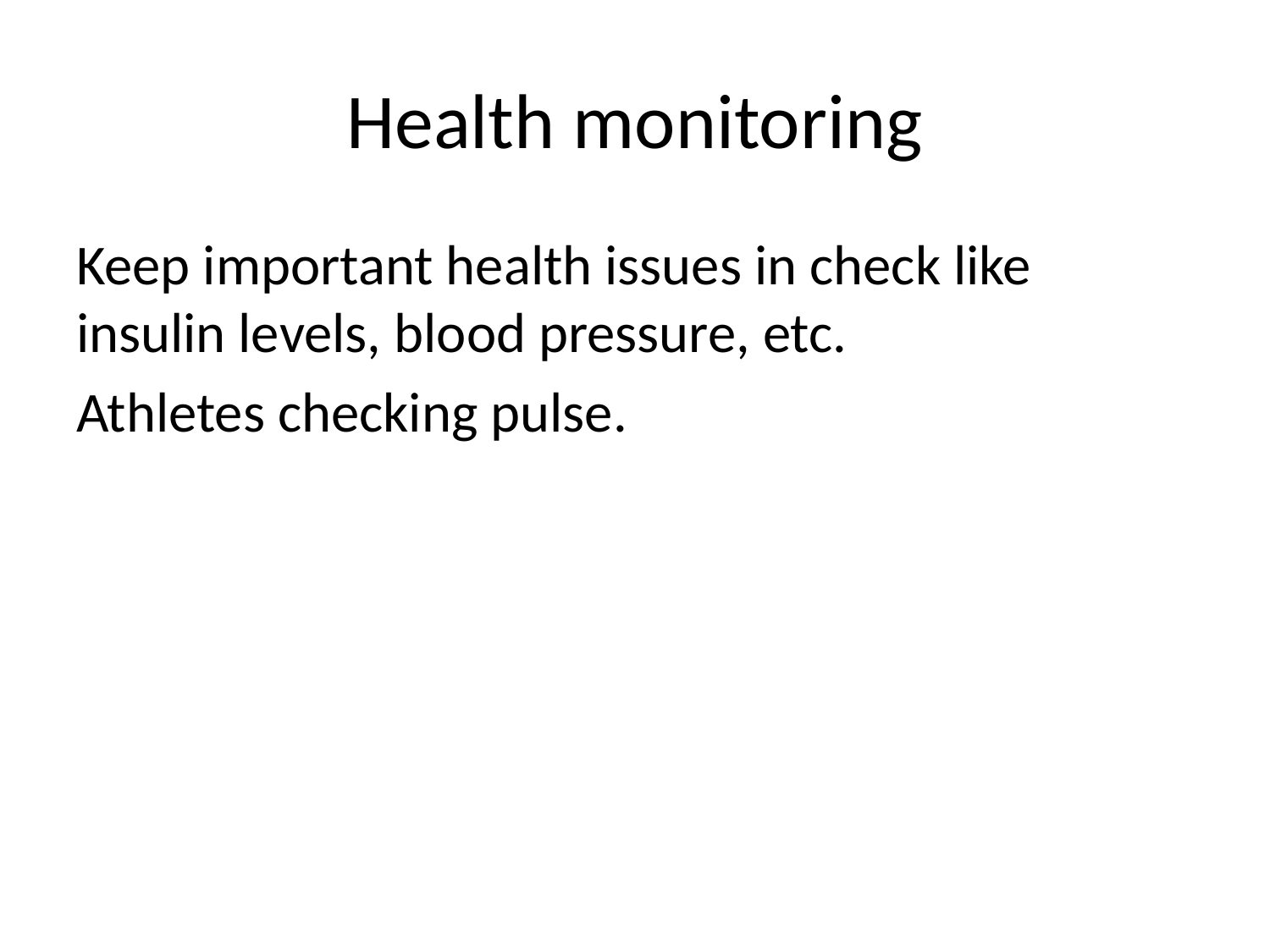

# Health monitoring
Keep important health issues in check like insulin levels, blood pressure, etc.
Athletes checking pulse.